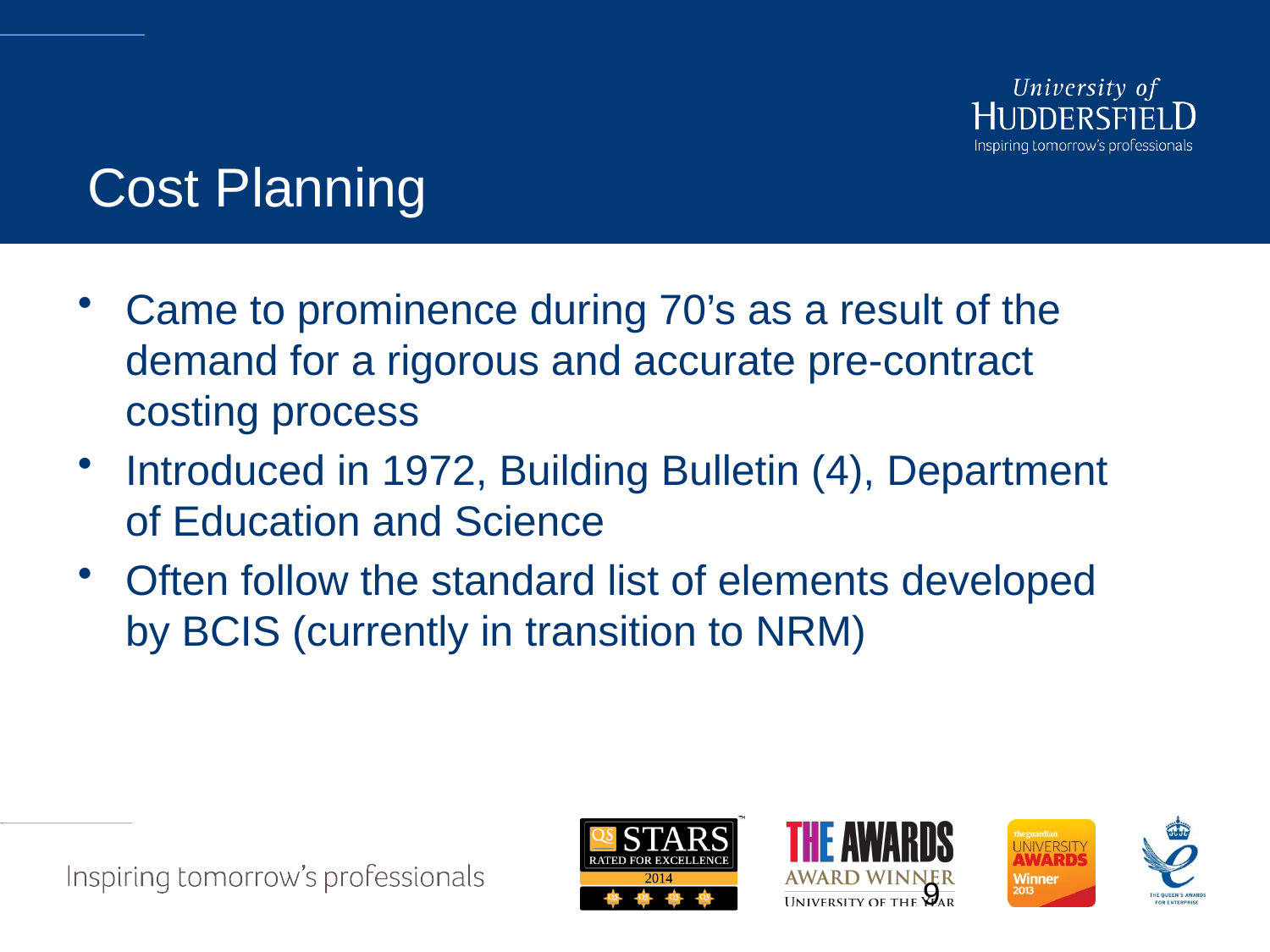

# Cost Planning
Came to prominence during 70’s as a result of the demand for a rigorous and accurate pre-contract costing process
Introduced in 1972, Building Bulletin (4), Department of Education and Science
Often follow the standard list of elements developed by BCIS (currently in transition to NRM)
9